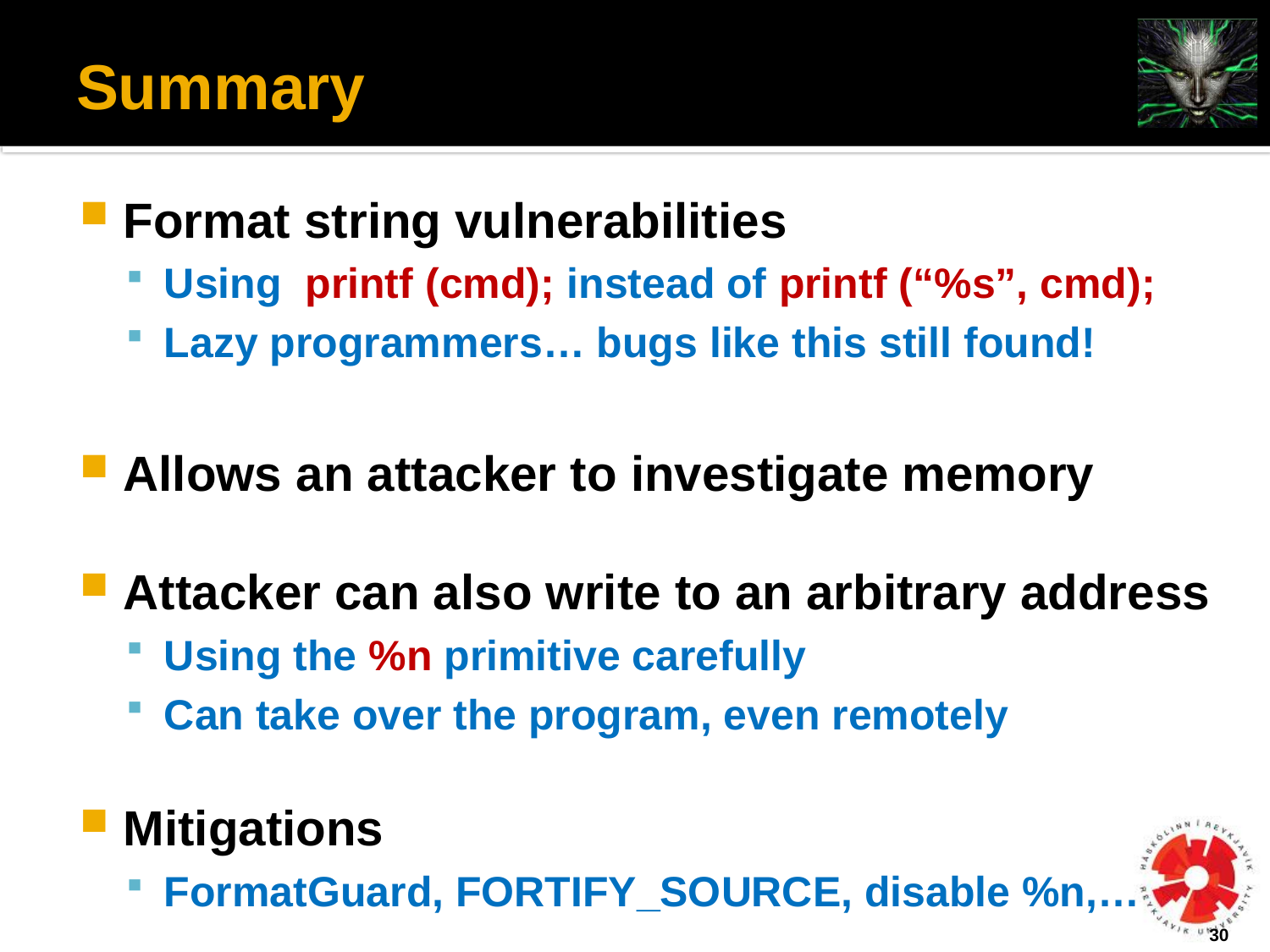

# Summary
Format string vulnerabilities
Using  printf (cmd); instead of printf (“%s”, cmd);
Lazy programmers… bugs like this still found!

Allows an attacker to investigate memory

Attacker can also write to an arbitrary address
Using the %n primitive carefully
Can take over the program, even remotely

Mitigations
FormatGuard, FORTIFY_SOURCE, disable %n,…